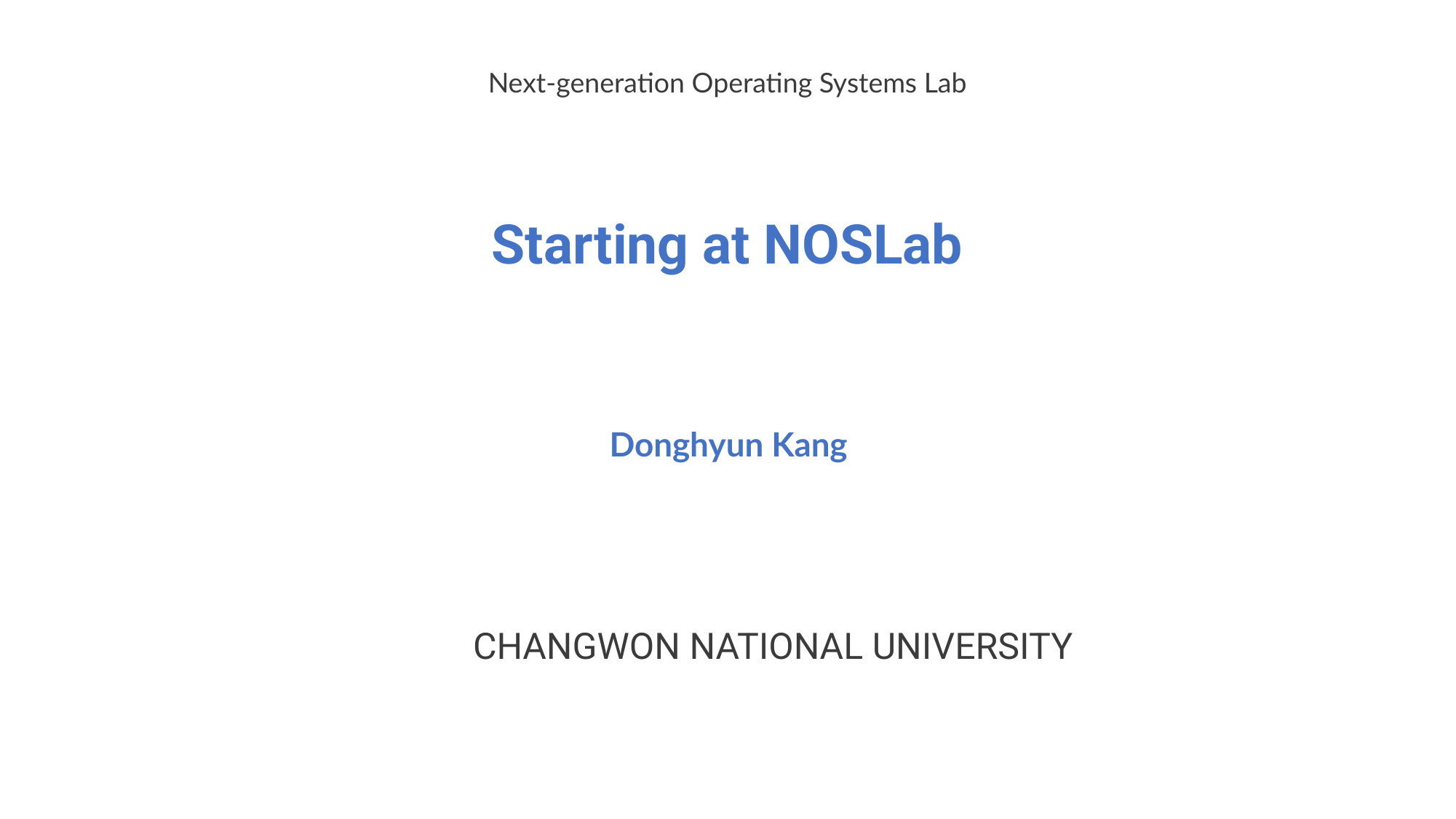

Next-generation Operating Systems Lab
Starting at NOSLab
Donghyun Kang
CHANGWON NATIONAL UNIVERSITY